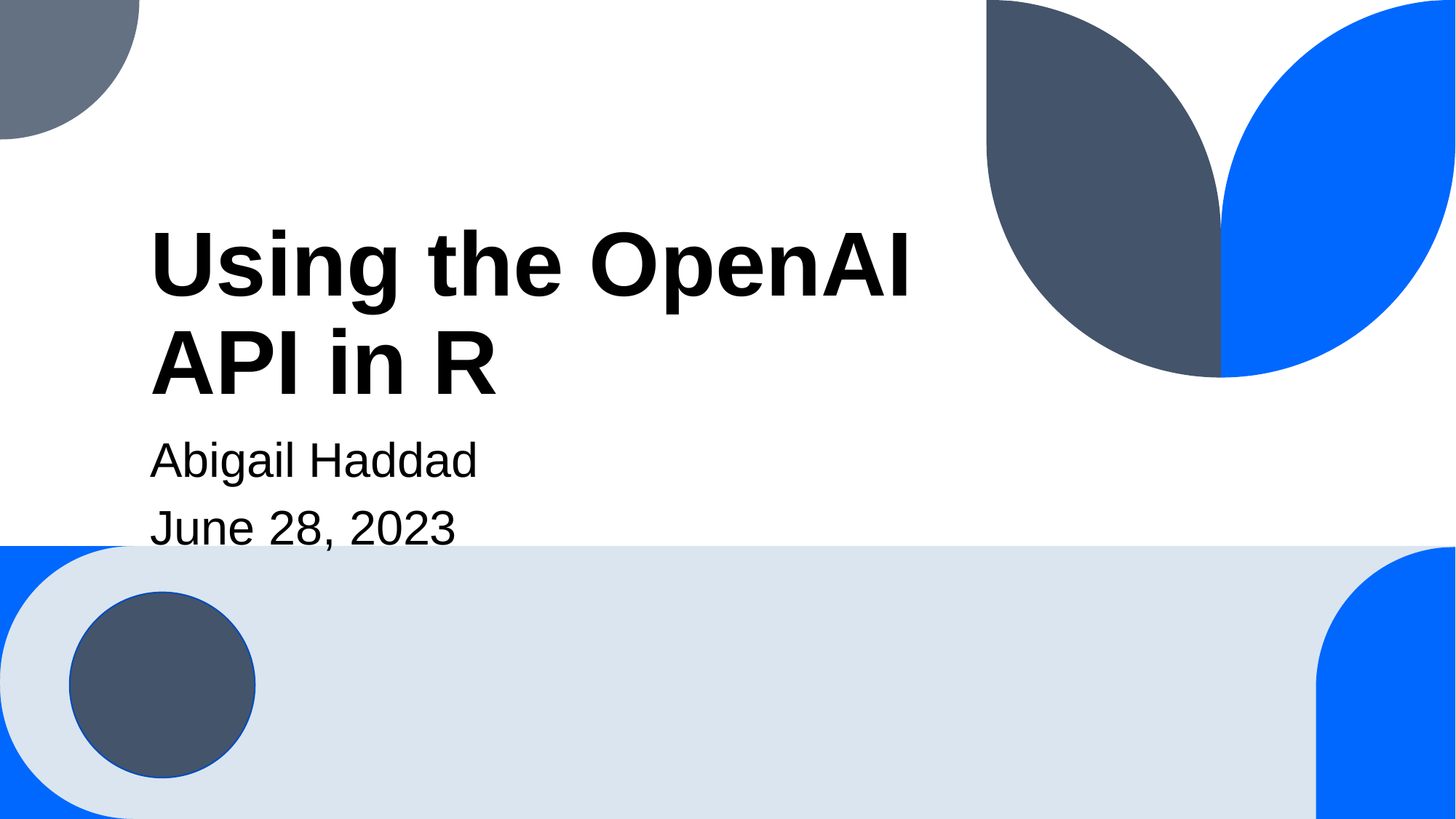

# Using the OpenAI API in R
Abigail Haddad
June 28, 2023